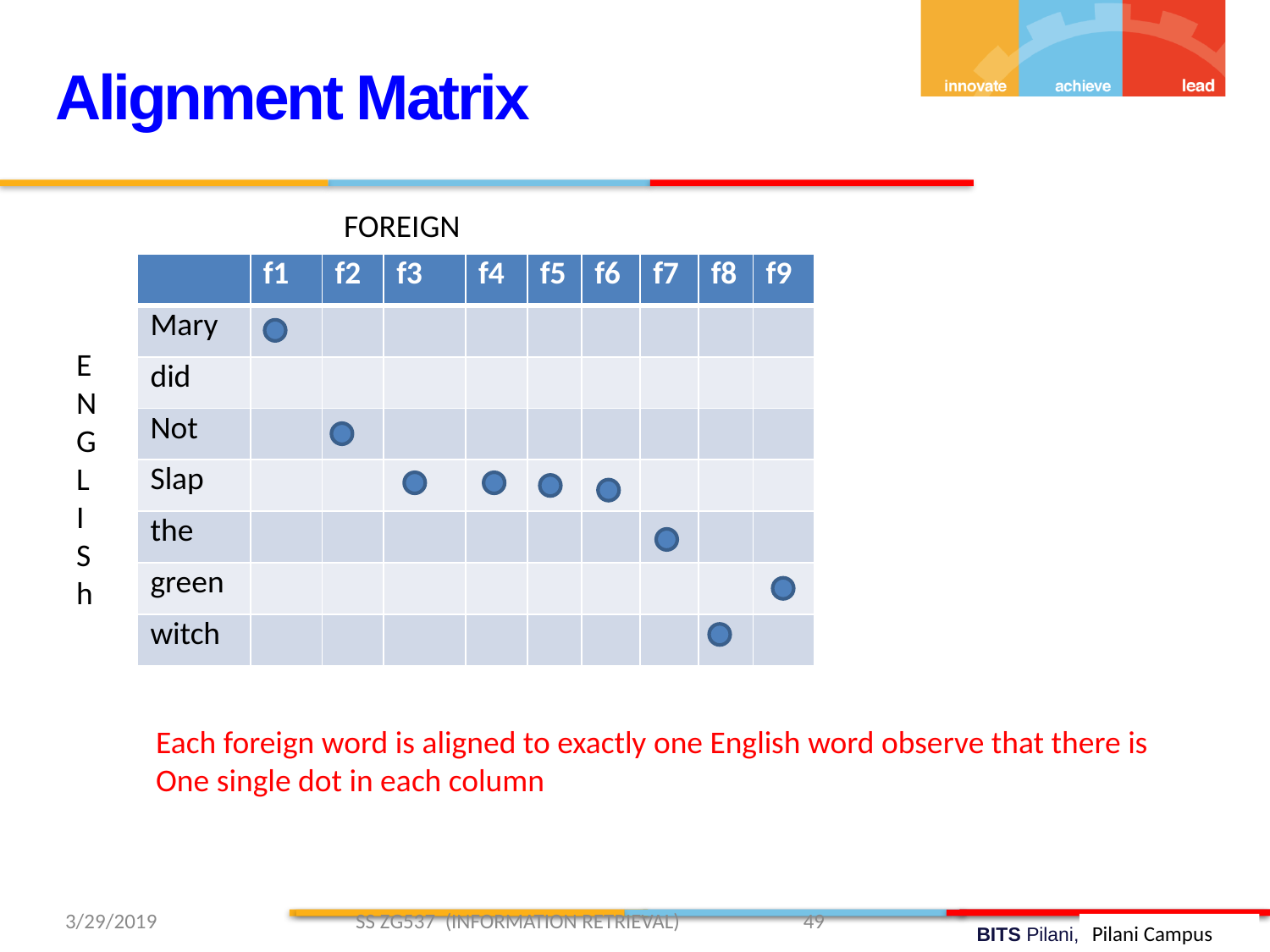

Alignment Matrix
FOREIGN
|  | f1 | f2 | f3 | f4 | f5 | f6 | f7 | f8 | f9 |
| --- | --- | --- | --- | --- | --- | --- | --- | --- | --- |
| Mary |  |  |  |  |  |  |  |  |  |
| did |  |  |  |  |  |  |  |  |  |
| Not |  |  |  |  |  |  |  |  |  |
| Slap |  |  |  |  |  |  |  |  |  |
| the |  |  |  |  |  |  |  |  |  |
| green |  |  |  |  |  |  |  |  |  |
| witch |  |  |  |  |  |  |  |  |  |

E
N
G
L
I
S
h

Each foreign word is aligned to exactly one English word observe that there is
One single dot in each column
3/29/2019                                         SS ZG537  (INFORMATION RETRIEVAL)                         49
Pilani Campus